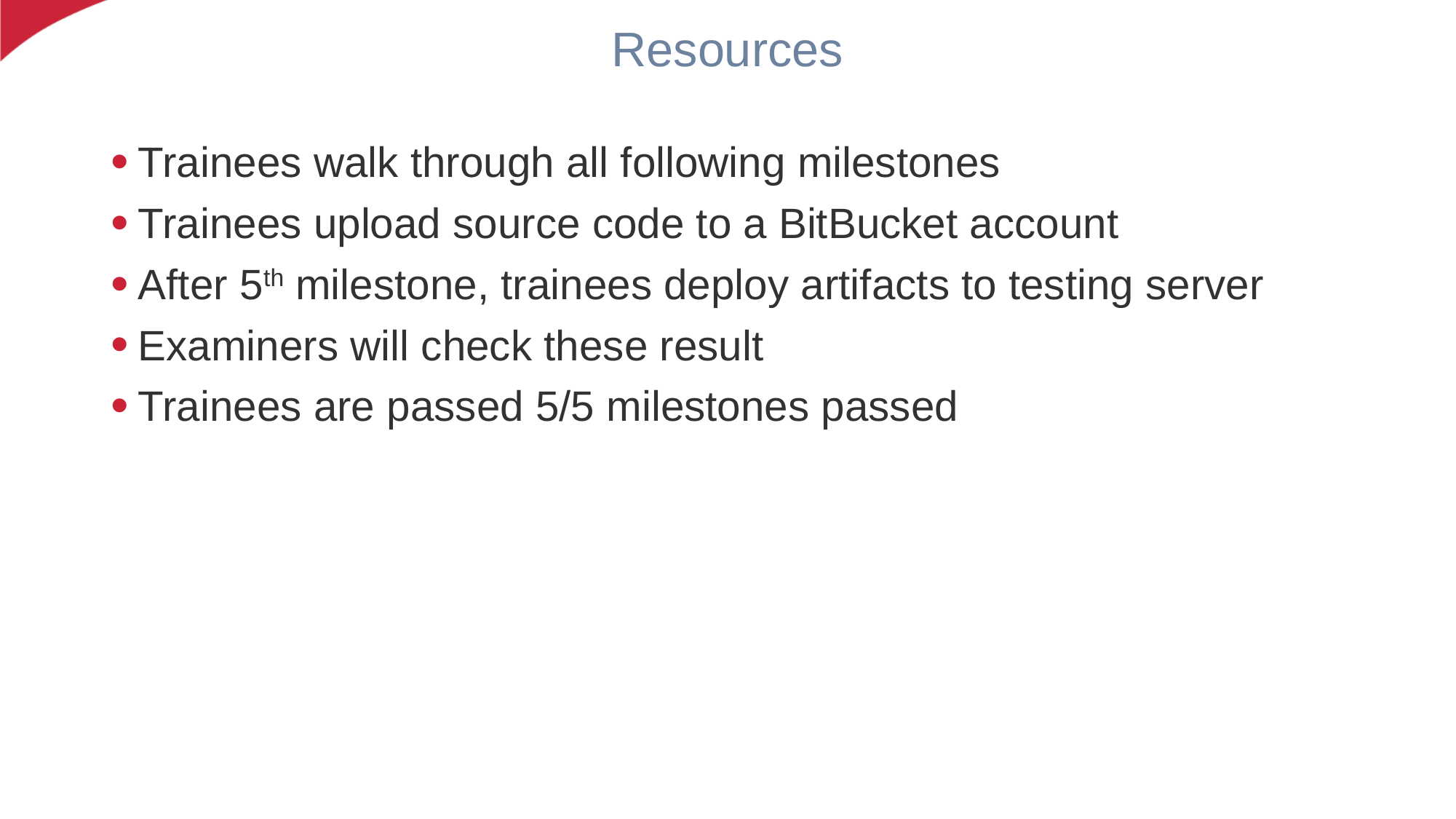

# Resources
Trainees walk through all following milestones
Trainees upload source code to a BitBucket account
After 5th milestone, trainees deploy artifacts to testing server
Examiners will check these result
Trainees are passed 5/5 milestones passed